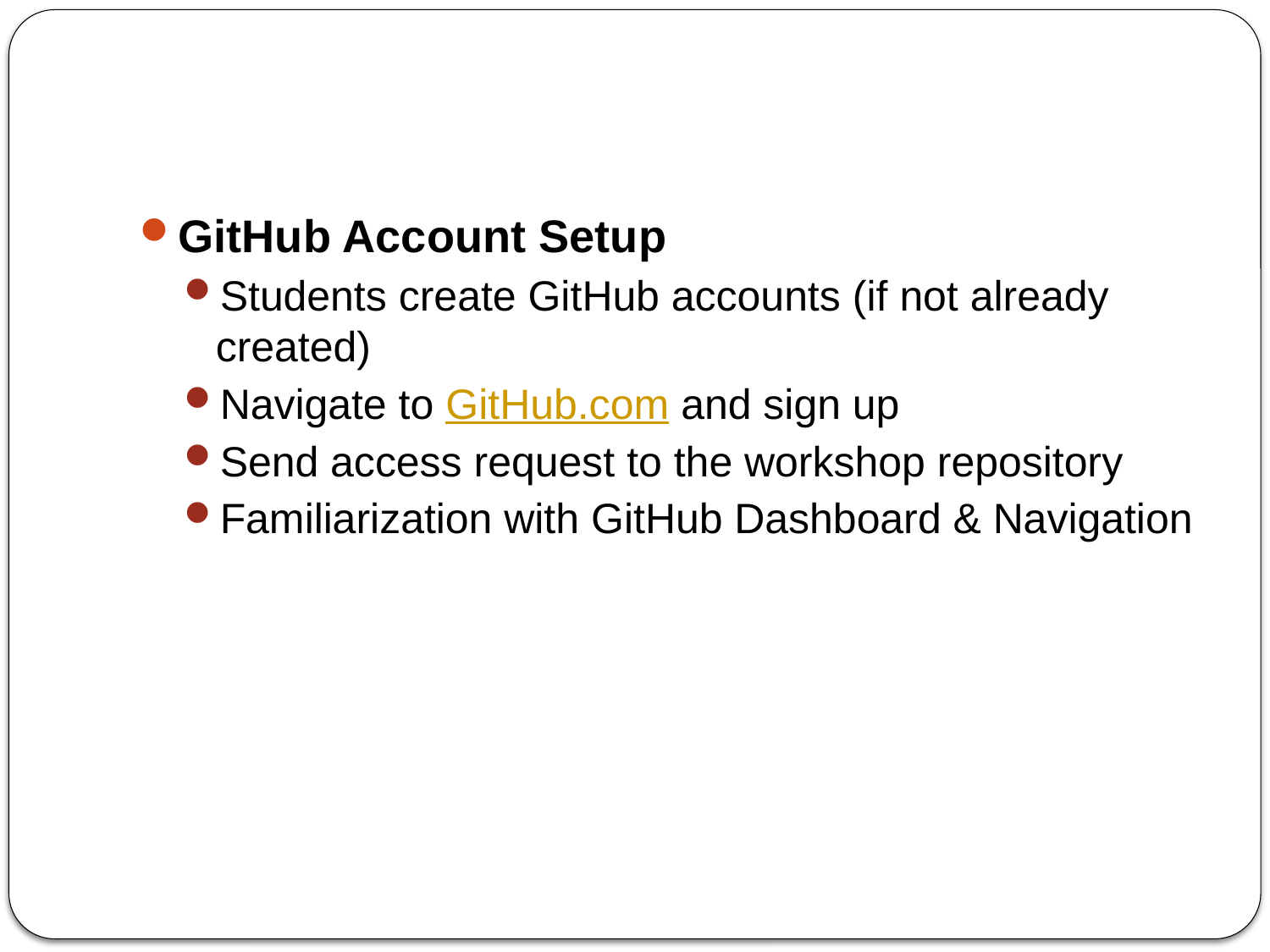

GitHub Account Setup
Students create GitHub accounts (if not already created)
Navigate to GitHub.com and sign up
Send access request to the workshop repository
Familiarization with GitHub Dashboard & Navigation